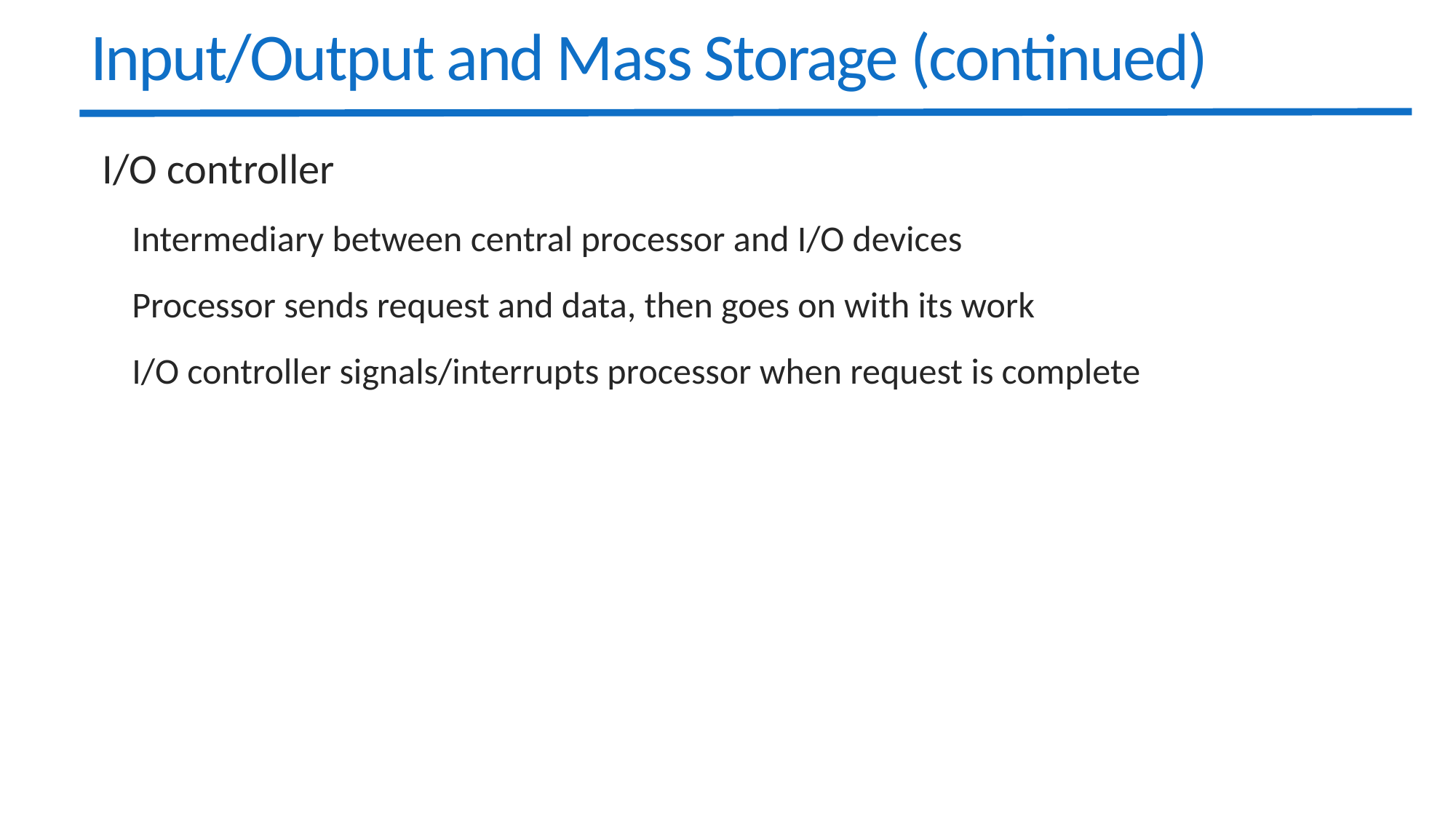

# Input/Output and Mass Storage (continued)
I/O controller
Intermediary between central processor and I/O devices
Processor sends request and data, then goes on with its work
I/O controller signals/interrupts processor when request is complete